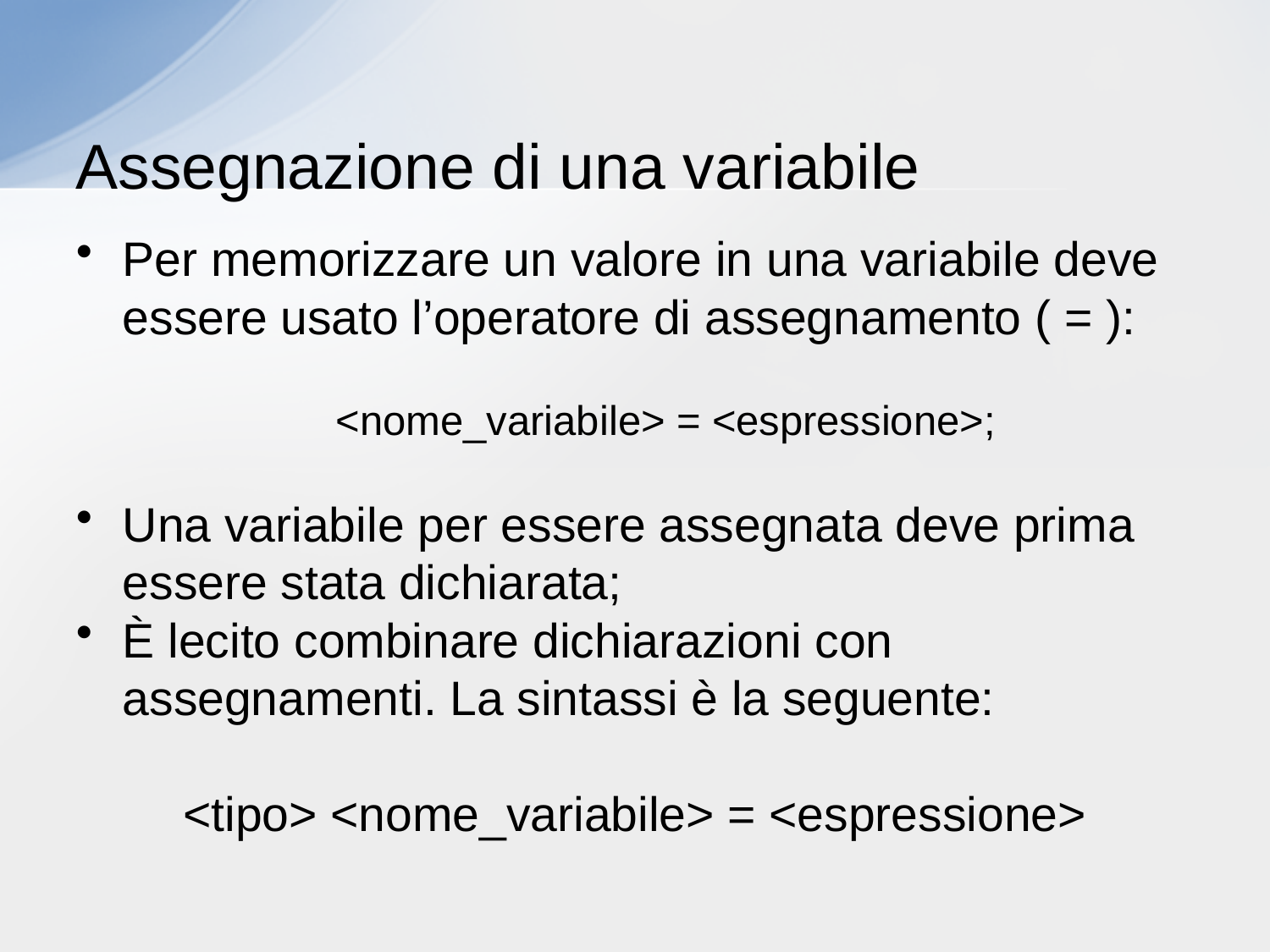

# Assegnazione di una variabile
Per memorizzare un valore in una variabile deve essere usato l’operatore di assegnamento ( = ):

<nome_variabile> = <espressione>;

Una variabile per essere assegnata deve prima essere stata dichiarata;
È lecito combinare dichiarazioni con assegnamenti. La sintassi è la seguente:

<tipo> <nome_variabile> = <espressione>